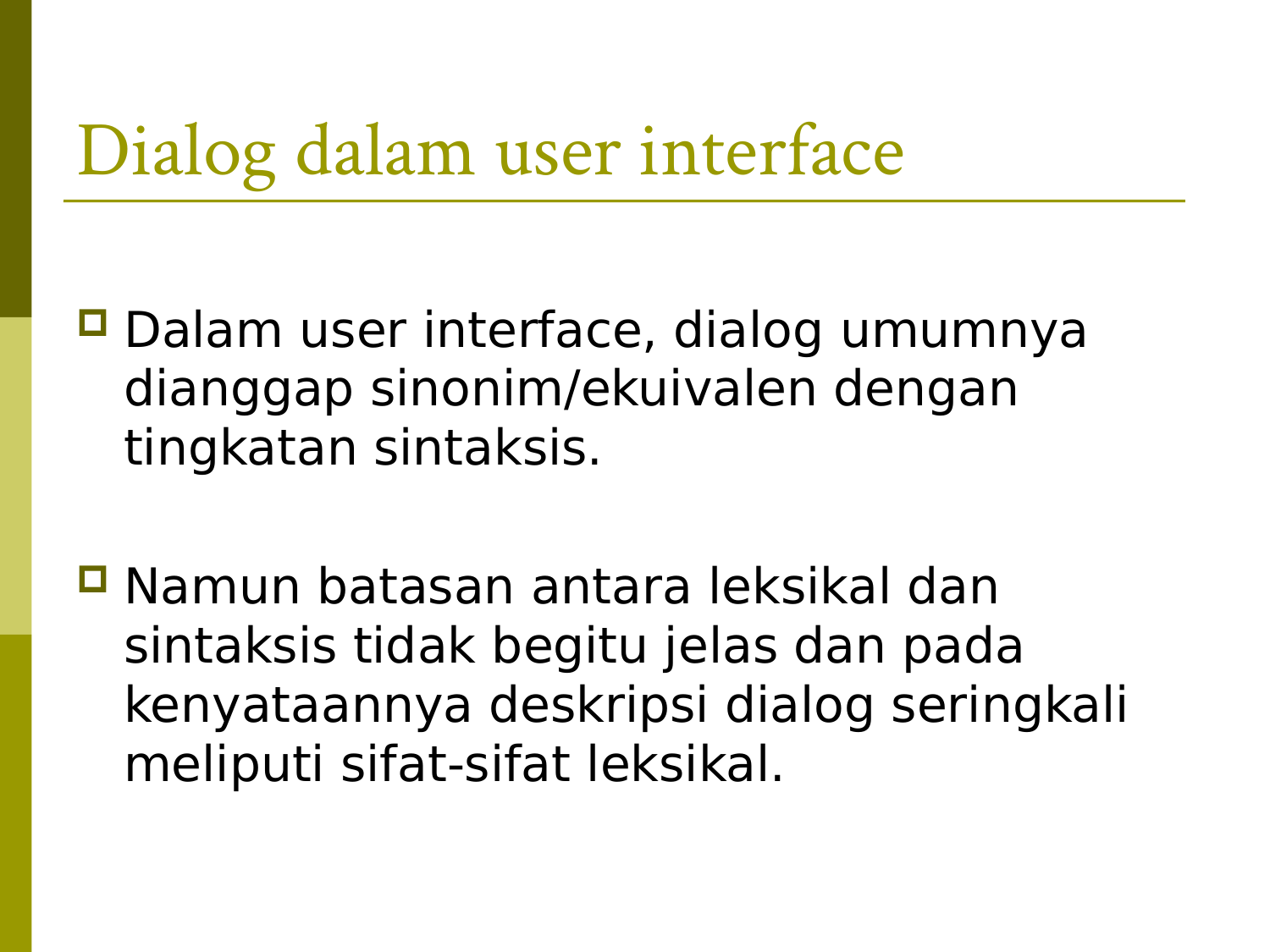

# Dialog dalam user interface

Dalam user interface, dialog umumnya dianggap sinonim/ekuivalen dengan tingkatan sintaksis.

Namun batasan antara leksikal dan sintaksis tidak begitu jelas dan pada kenyataannya deskripsi dialog seringkali meliputi sifat-sifat leksikal.